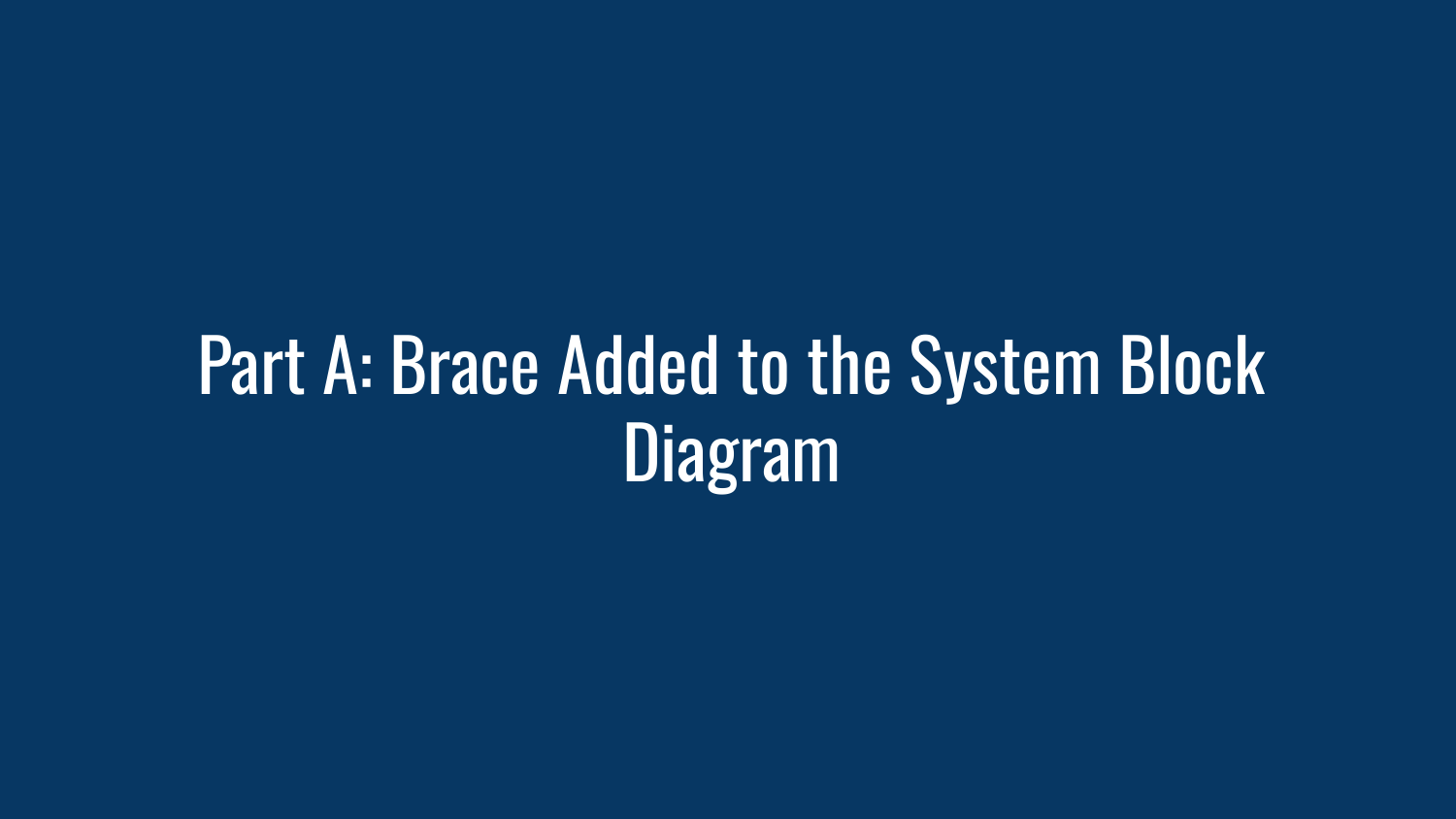

# Part A: Brace Added to the System Block Diagram